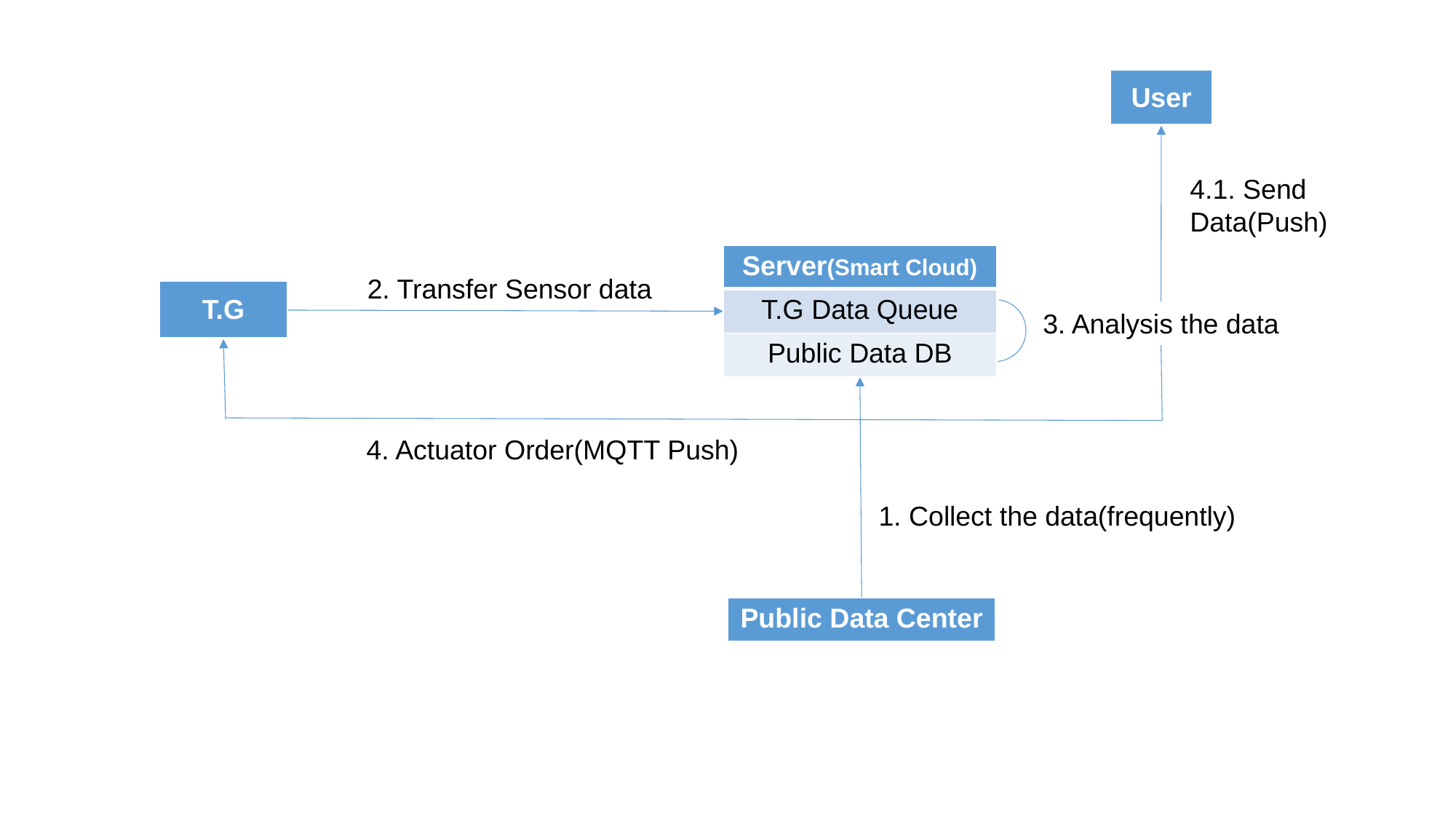

| User |
| --- |
4.1. Send Data(Push)
| Server(Smart Cloud) |
| --- |
| T.G Data Queue |
| Public Data DB |
2. Transfer Sensor data
| T.G |
| --- |

3. Analysis the data
4. Actuator Order(MQTT Push)
1. Collect the data(frequently)
| Public Data Center |
| --- |